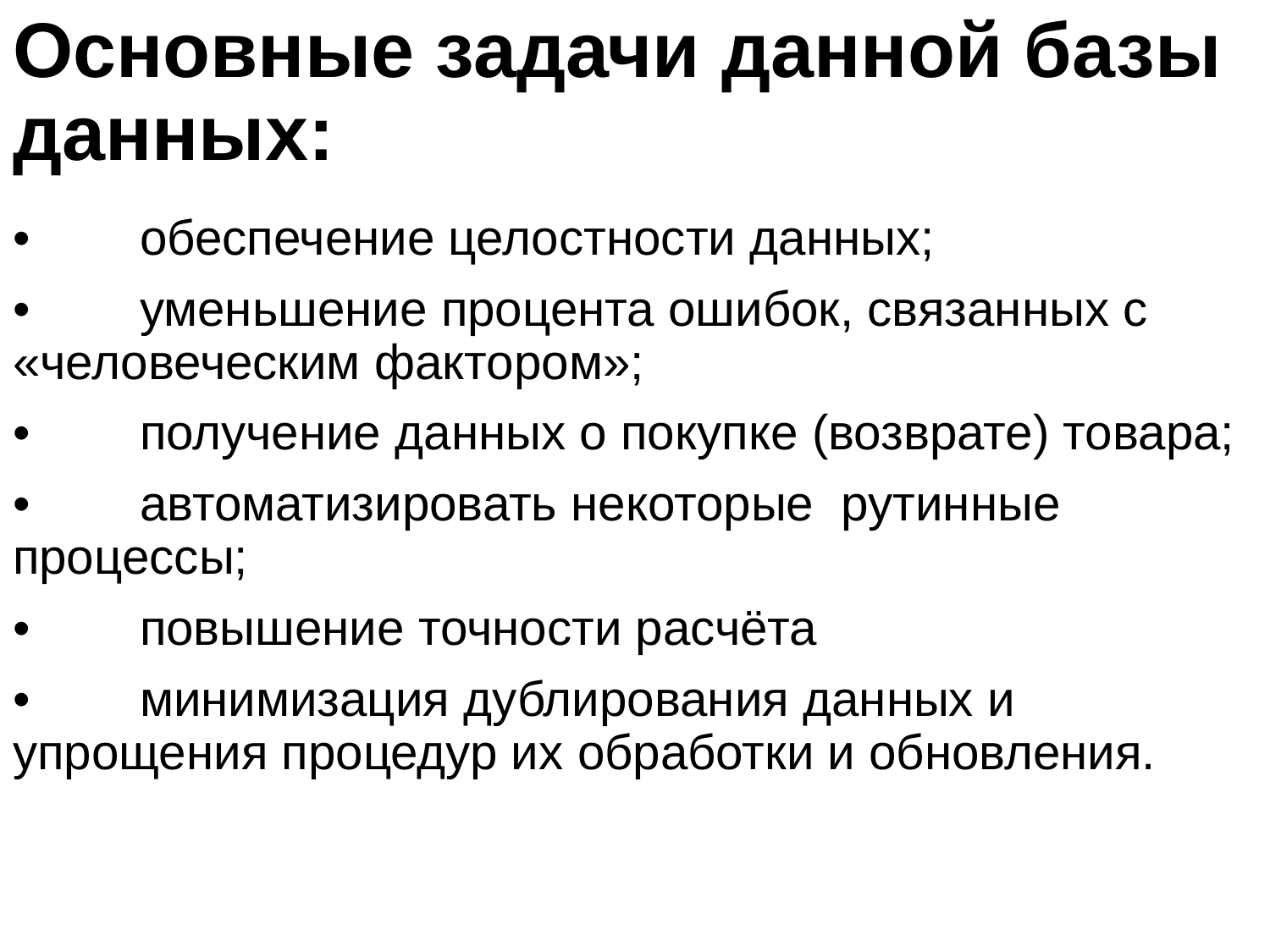

# Основные задачи данной базы данных:
•	обеспечение целостности данных;
•	уменьшение процента ошибок, связанных с «человеческим фактором»;
•	получение данных о покупке (возврате) товара;
•	автоматизировать некоторые  рутинные процессы;
•	повышение точности расчёта
•	минимизация дублирования данных и упрощения процедур их обработки и обновления.